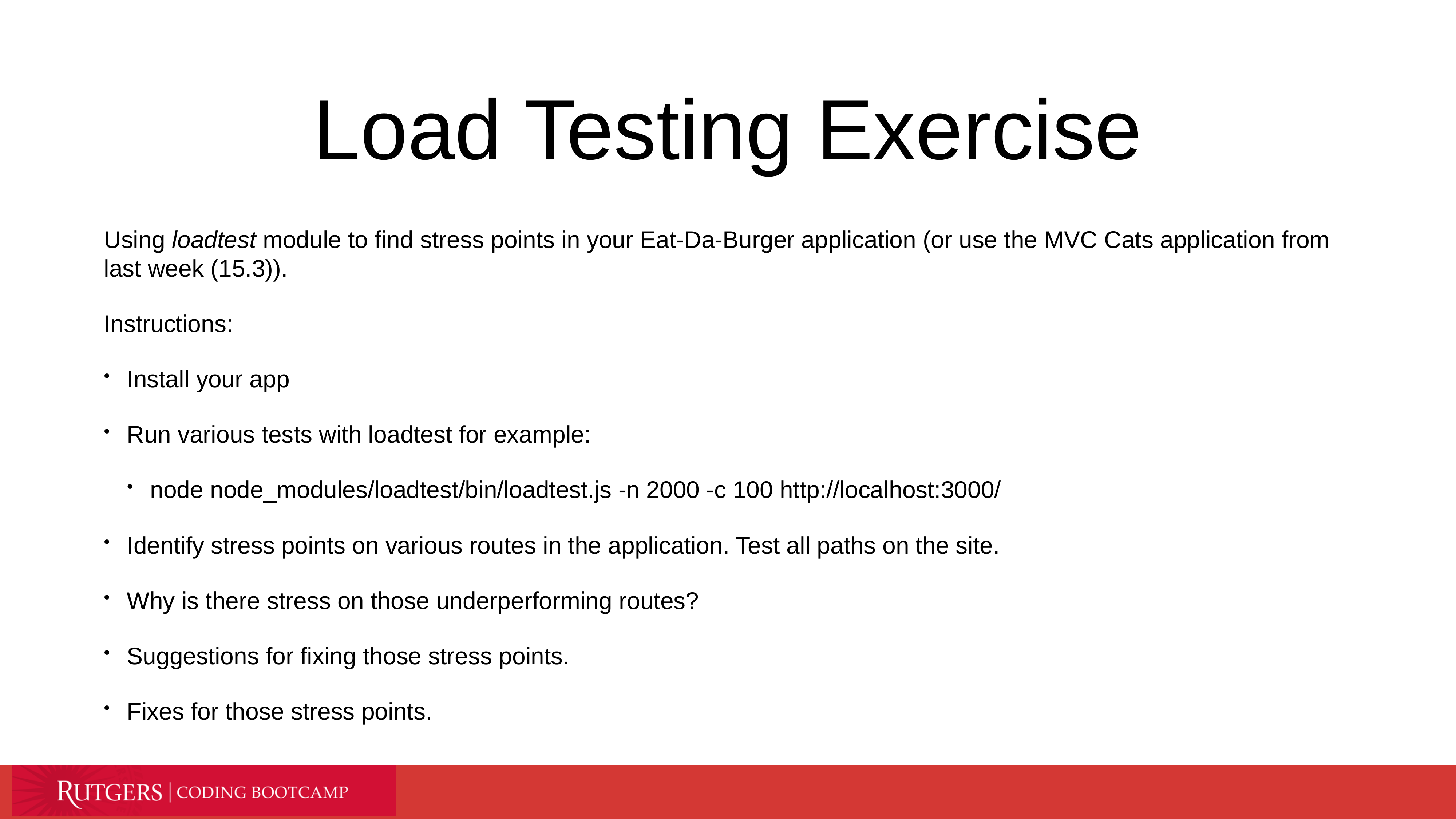

# Load Testing Exercise
Using loadtest module to find stress points in your Eat-Da-Burger application (or use the MVC Cats application from last week (15.3)).
Instructions:
Install your app
Run various tests with loadtest for example:
node node_modules/loadtest/bin/loadtest.js -n 2000 -c 100 http://localhost:3000/
Identify stress points on various routes in the application. Test all paths on the site.
Why is there stress on those underperforming routes?
Suggestions for fixing those stress points.
Fixes for those stress points.